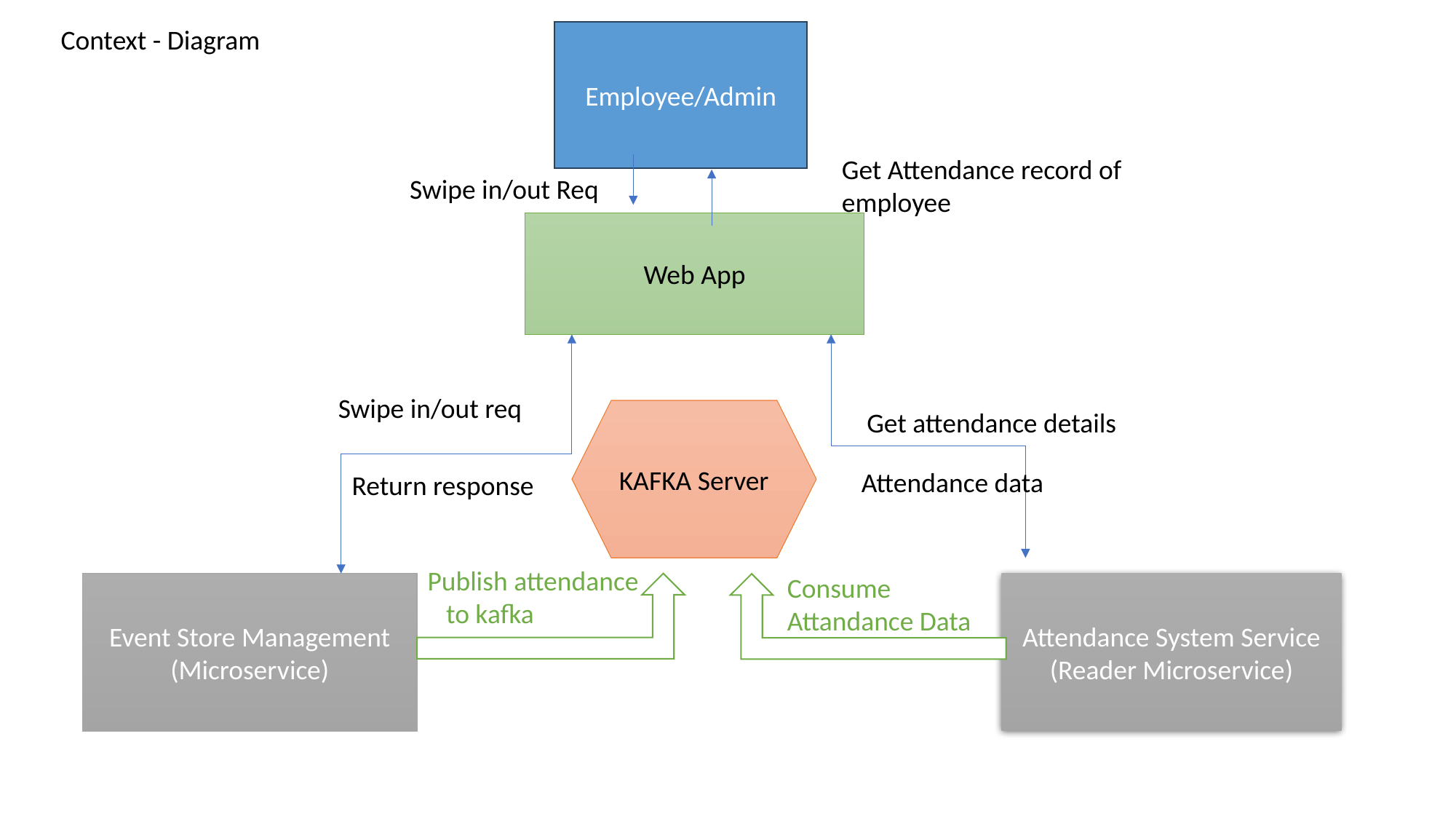

Context - Diagram
Employee/Admin
Get Attendance record of employee
Swipe in/out Req
Web App
Swipe in/out req

KAFKA Server
Get attendance details
Attendance data
Return response
Publish attendance      to kafka
Consume Attandance Data
Event Store Management (Microservice)

Attendance System Service (Reader Microservice)